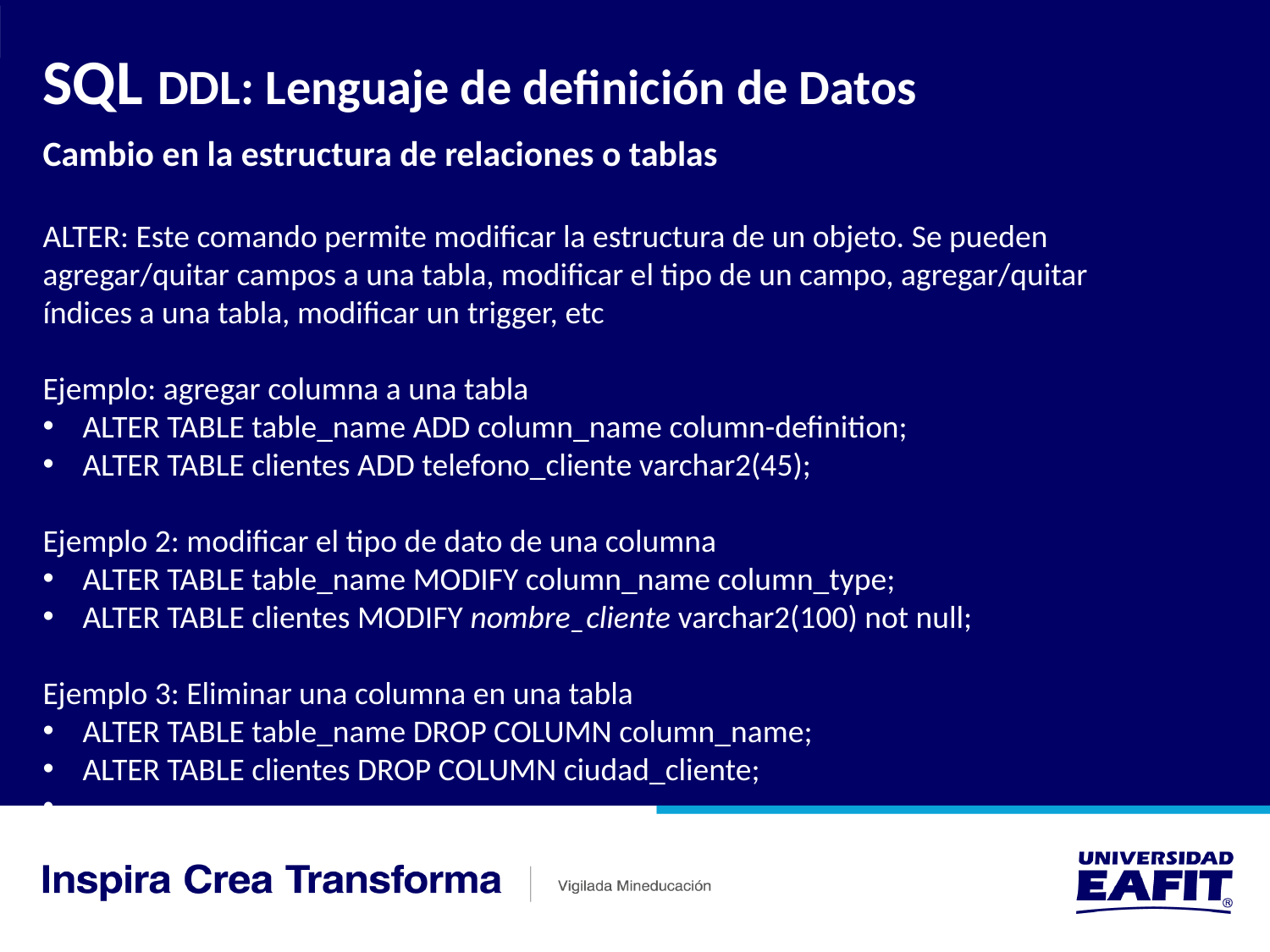

SQL DDL: Lenguaje de definición de Datos
Cambio en la estructura de relaciones o tablas

ALTER: Este comando permite modificar la estructura de un objeto. Se pueden agregar/quitar campos a una tabla, modificar el tipo de un campo, agregar/quitar índices a una tabla, modificar un trigger, etc

Ejemplo: agregar columna a una tabla
ALTER TABLE table_name ADD column_name column-definition;
ALTER TABLE clientes ADD telefono_cliente varchar2(45);

Ejemplo 2: modificar el tipo de dato de una columna
ALTER TABLE table_name MODIFY column_name column_type;
ALTER TABLE clientes MODIFY nombre_cliente varchar2(100) not null;

Ejemplo 3: Eliminar una columna en una tabla
ALTER TABLE table_name DROP COLUMN column_name;
ALTER TABLE clientes DROP COLUMN ciudad_cliente;